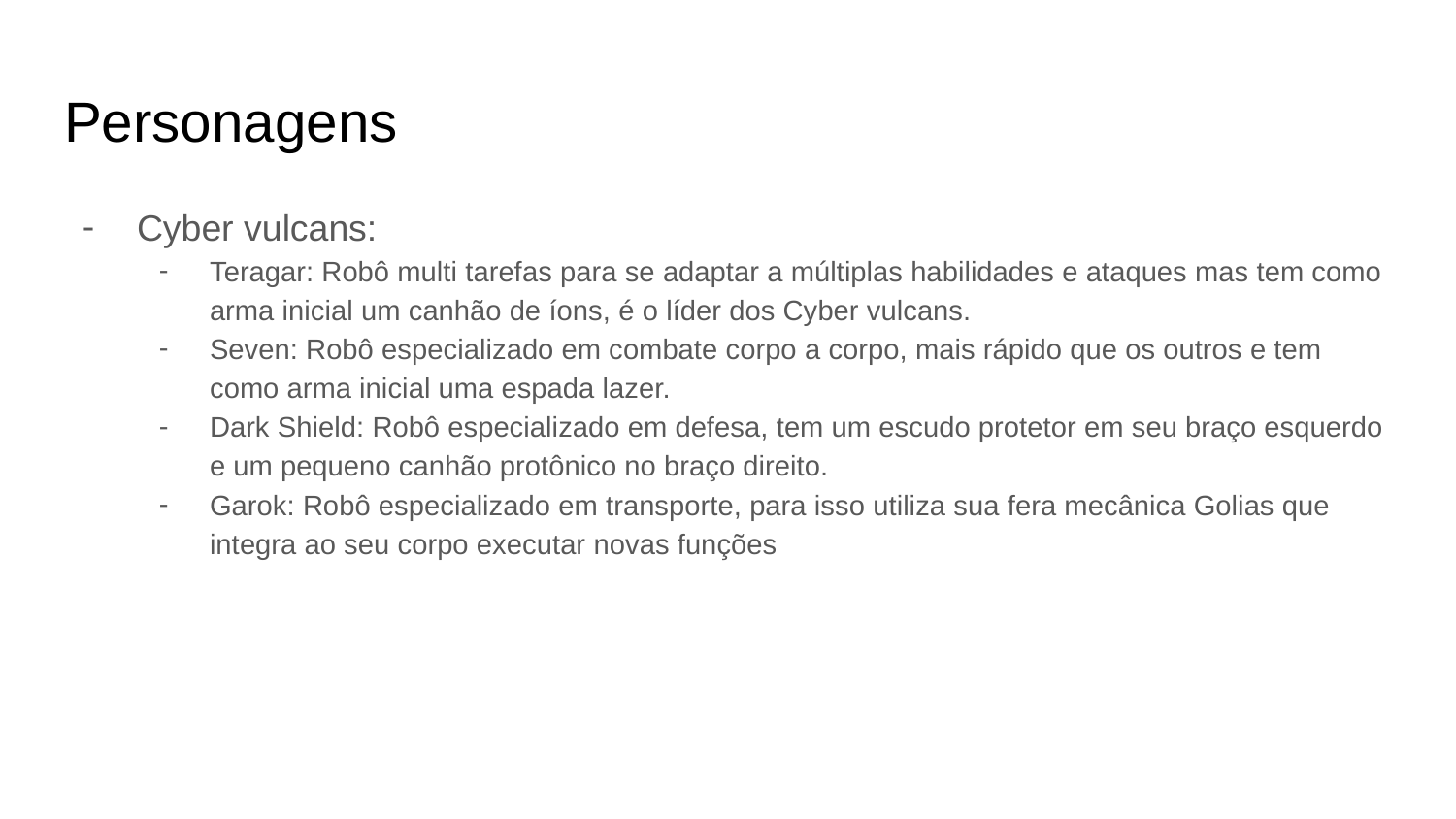

# Personagens
Cyber vulcans:
Teragar: Robô multi tarefas para se adaptar a múltiplas habilidades e ataques mas tem como arma inicial um canhão de íons, é o líder dos Cyber vulcans.
Seven: Robô especializado em combate corpo a corpo, mais rápido que os outros e tem como arma inicial uma espada lazer.
Dark Shield: Robô especializado em defesa, tem um escudo protetor em seu braço esquerdo e um pequeno canhão protônico no braço direito.
Garok: Robô especializado em transporte, para isso utiliza sua fera mecânica Golias que integra ao seu corpo executar novas funções